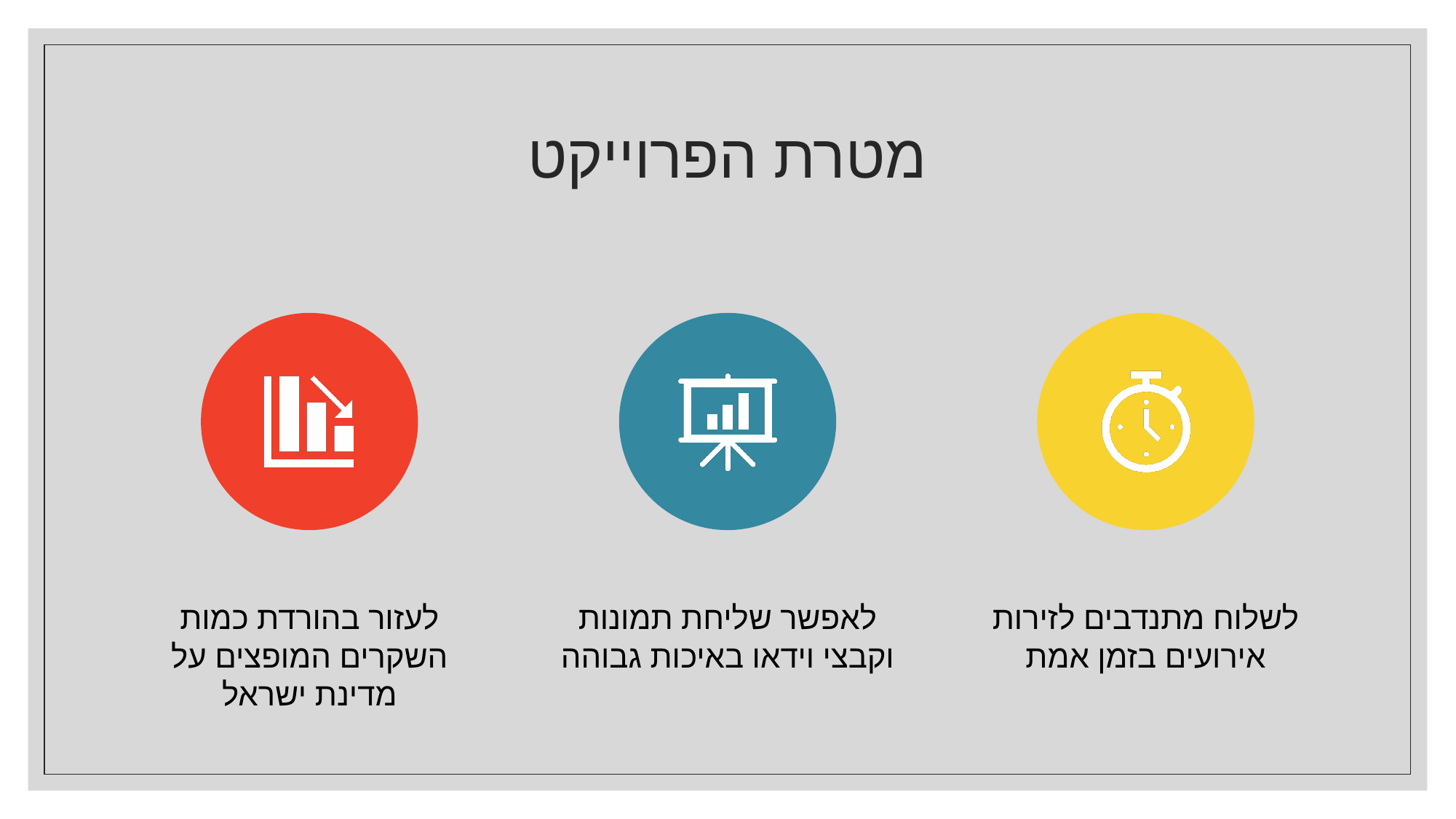

# מטרת הפרוייקט
לעזור בהורדת כמות השקרים המופצים על מדינת ישראל
לאפשר שליחת תמונות וקבצי וידאו באיכות גבוהה
לשלוח מתנדבים לזירות אירועים בזמן אמת